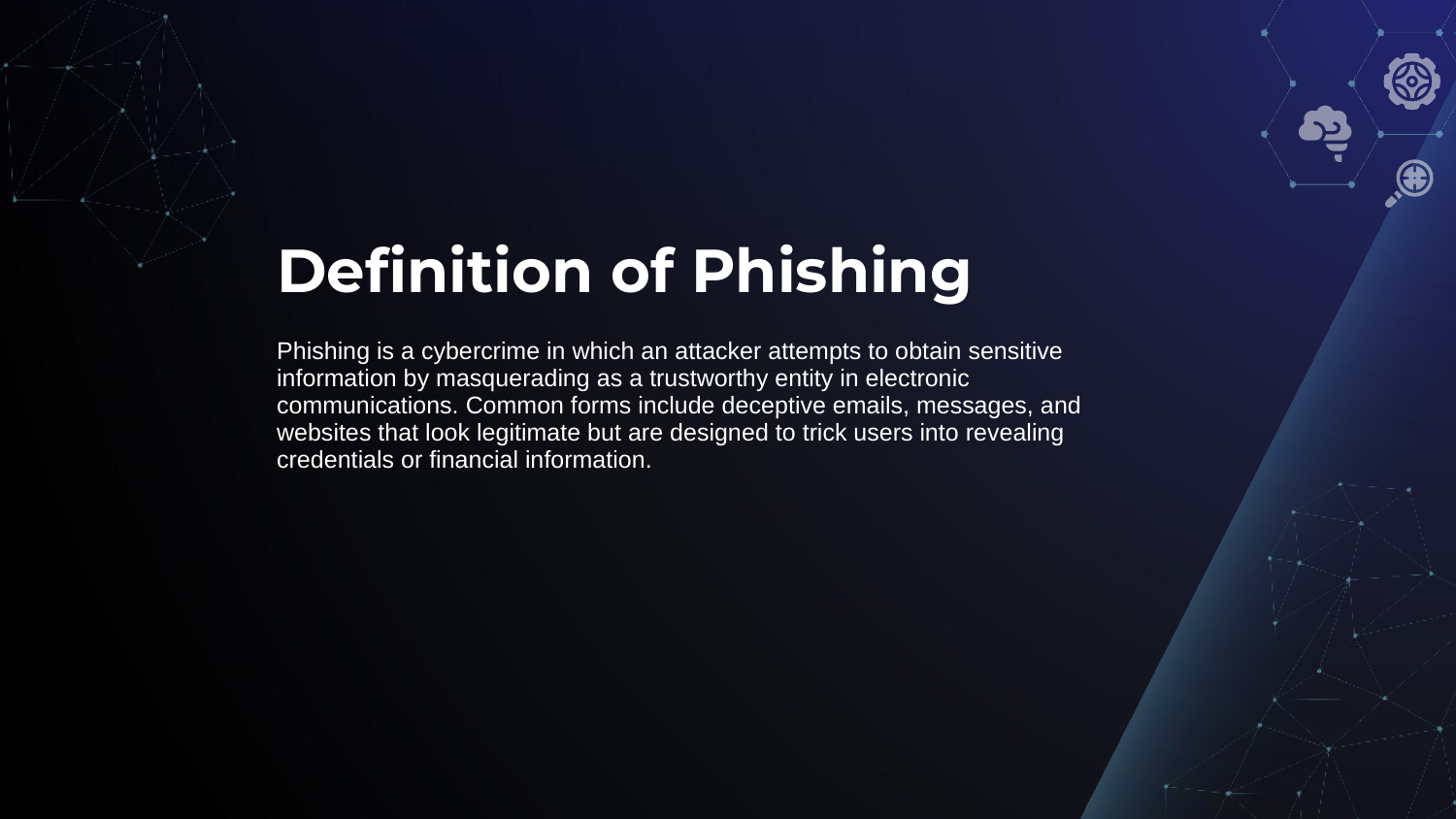

# Definition of Phishing
Phishing is a cybercrime in which an attacker attempts to obtain sensitive information by masquerading as a trustworthy entity in electronic communications. Common forms include deceptive emails, messages, and websites that look legitimate but are designed to trick users into revealing credentials or financial information.